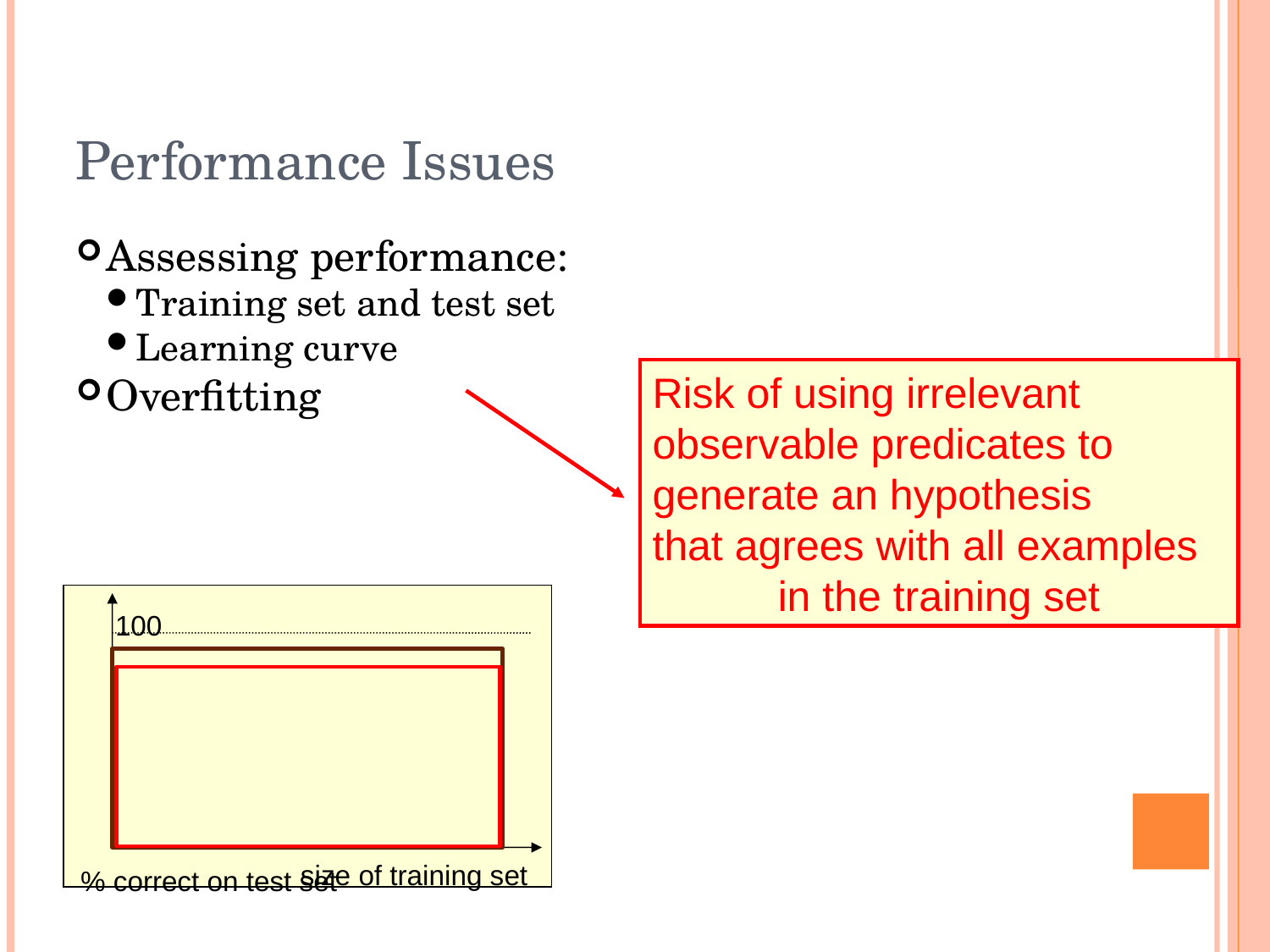

Performance Issues
Assessing performance:
Training set and test set
Learning curve
Overfitting
Risk of using irrelevant
observable predicates to
generate an hypothesis
that agrees with all examples
in the training set

100

size of training set
% correct on test set
 Typical learning curve